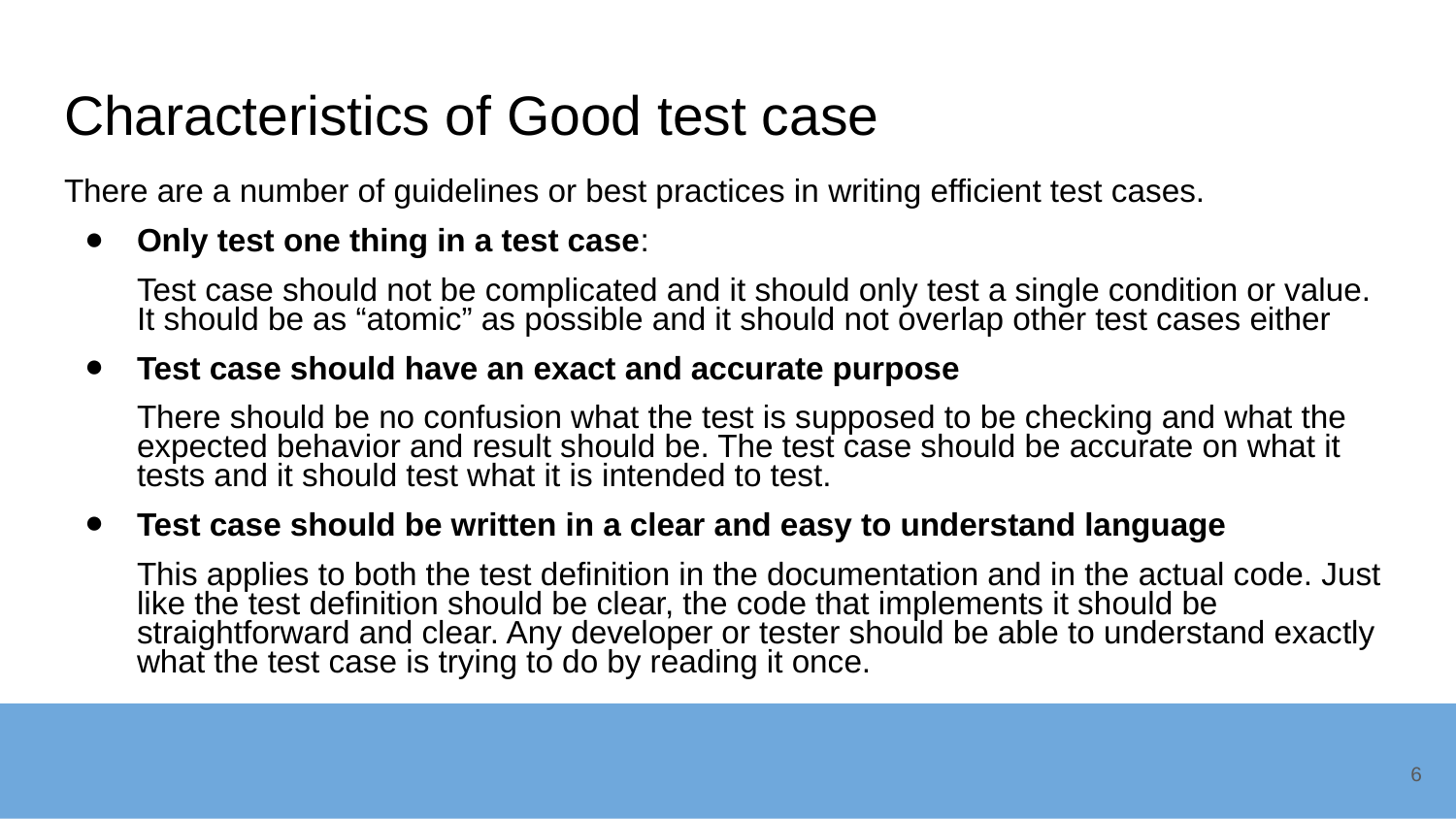

# Characteristics of Good test case
There are a number of guidelines or best practices in writing efficient test cases.
Only test one thing in a test case:
Test case should not be complicated and it should only test a single condition or value. It should be as “atomic” as possible and it should not overlap other test cases either
Test case should have an exact and accurate purpose
There should be no confusion what the test is supposed to be checking and what the expected behavior and result should be. The test case should be accurate on what it tests and it should test what it is intended to test.
Test case should be written in a clear and easy to understand language
This applies to both the test definition in the documentation and in the actual code. Just like the test definition should be clear, the code that implements it should be straightforward and clear. Any developer or tester should be able to understand exactly what the test case is trying to do by reading it once.

6